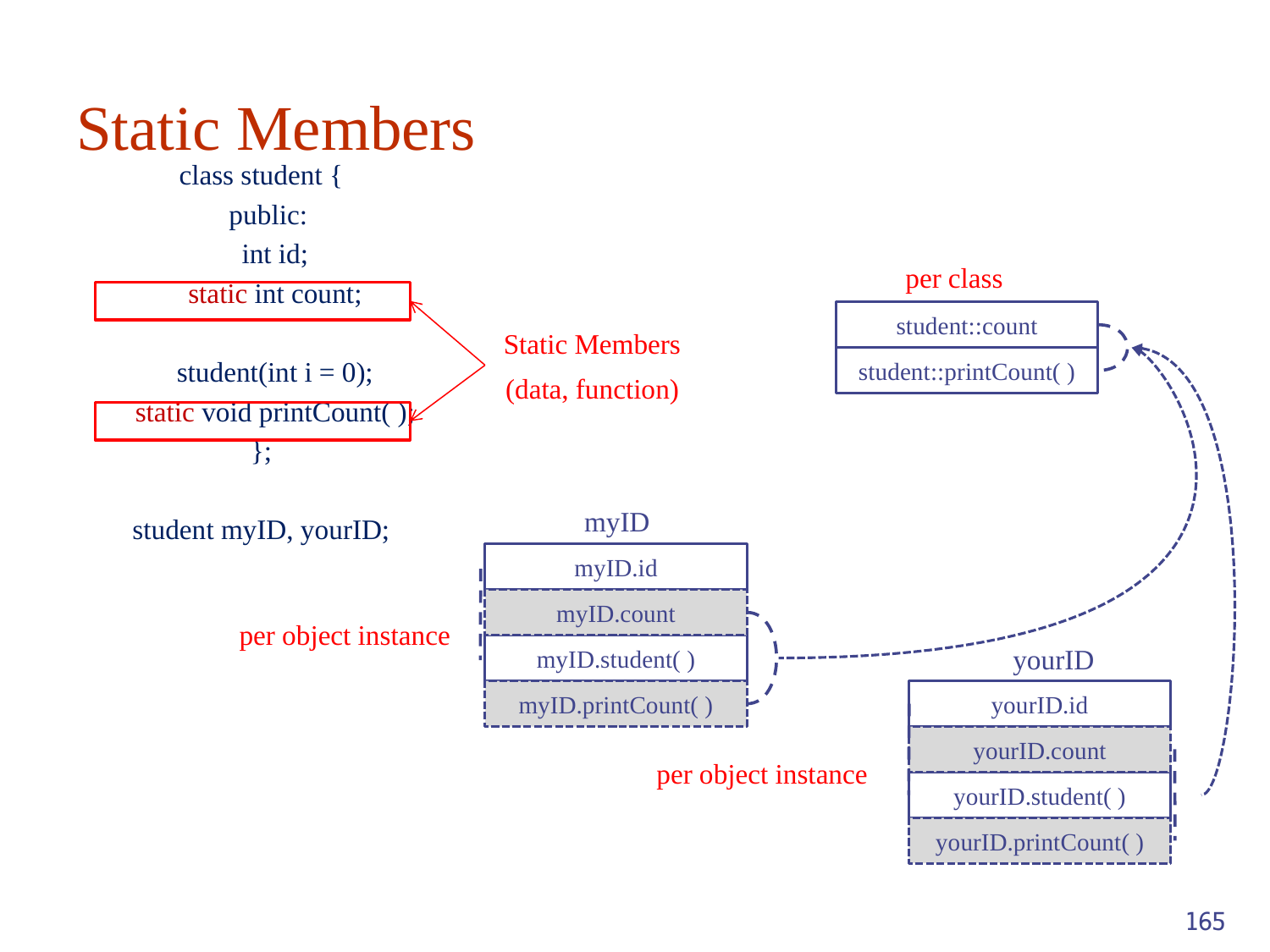

# Static Members
class student {
  public:
    int id;
    static int count;

    student(int i = 0);
    static void printCount( );
};

student myID, yourID;
per class

Static Members
(data, function)

student::count
student::printCount( )

myID
myID.id
myID.count
myID.student( )

myID.printCount( )
per object instance
yourID
yourID.id
yourID.count
yourID.student( )
yourID.printCount( )

per object instance
165